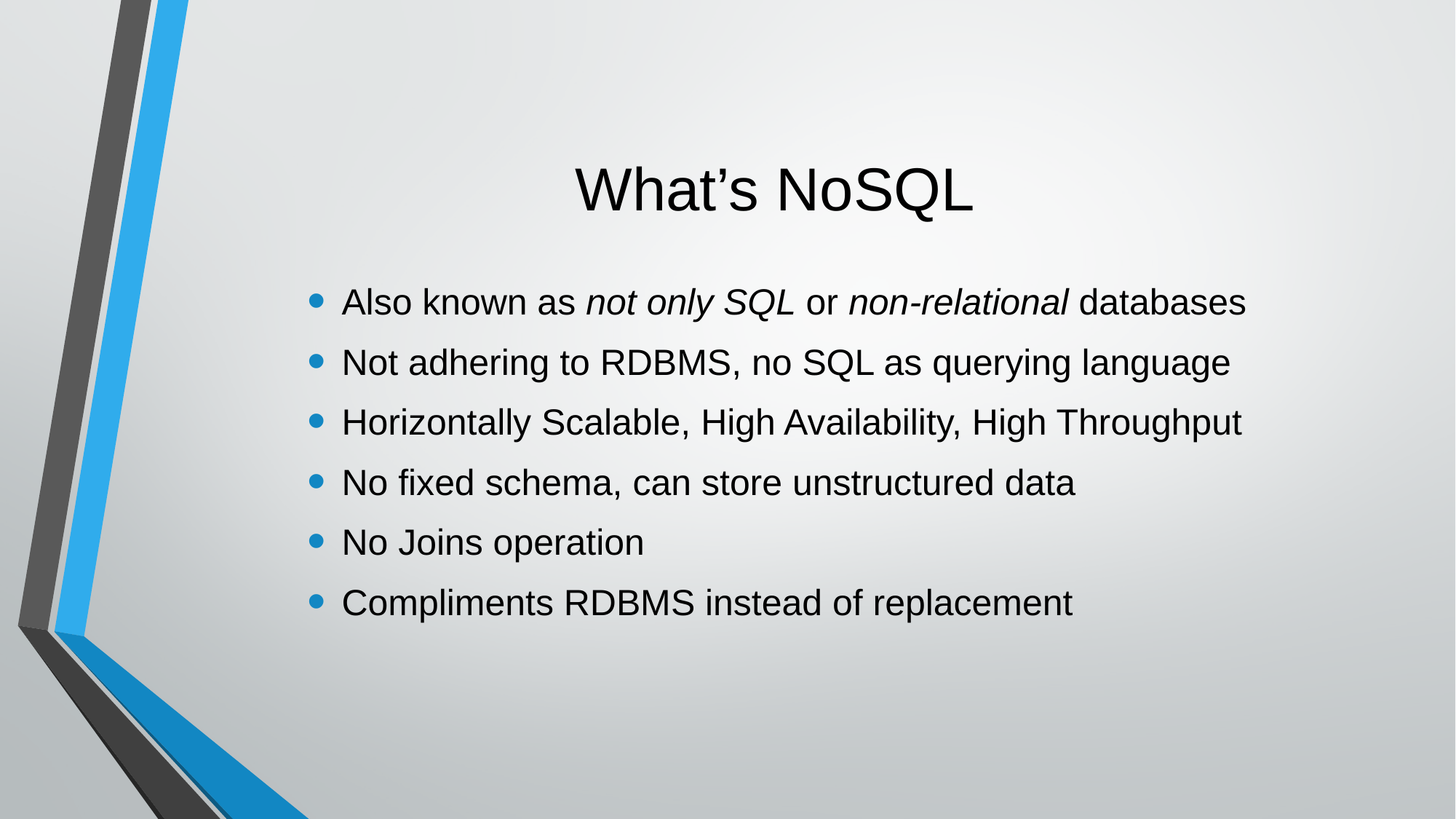

# What’s NoSQL
Also known as not only SQL or non-relational databases
Not adhering to RDBMS, no SQL as querying language
Horizontally Scalable, High Availability, High Throughput
No fixed schema, can store unstructured data
No Joins operation
Compliments RDBMS instead of replacement